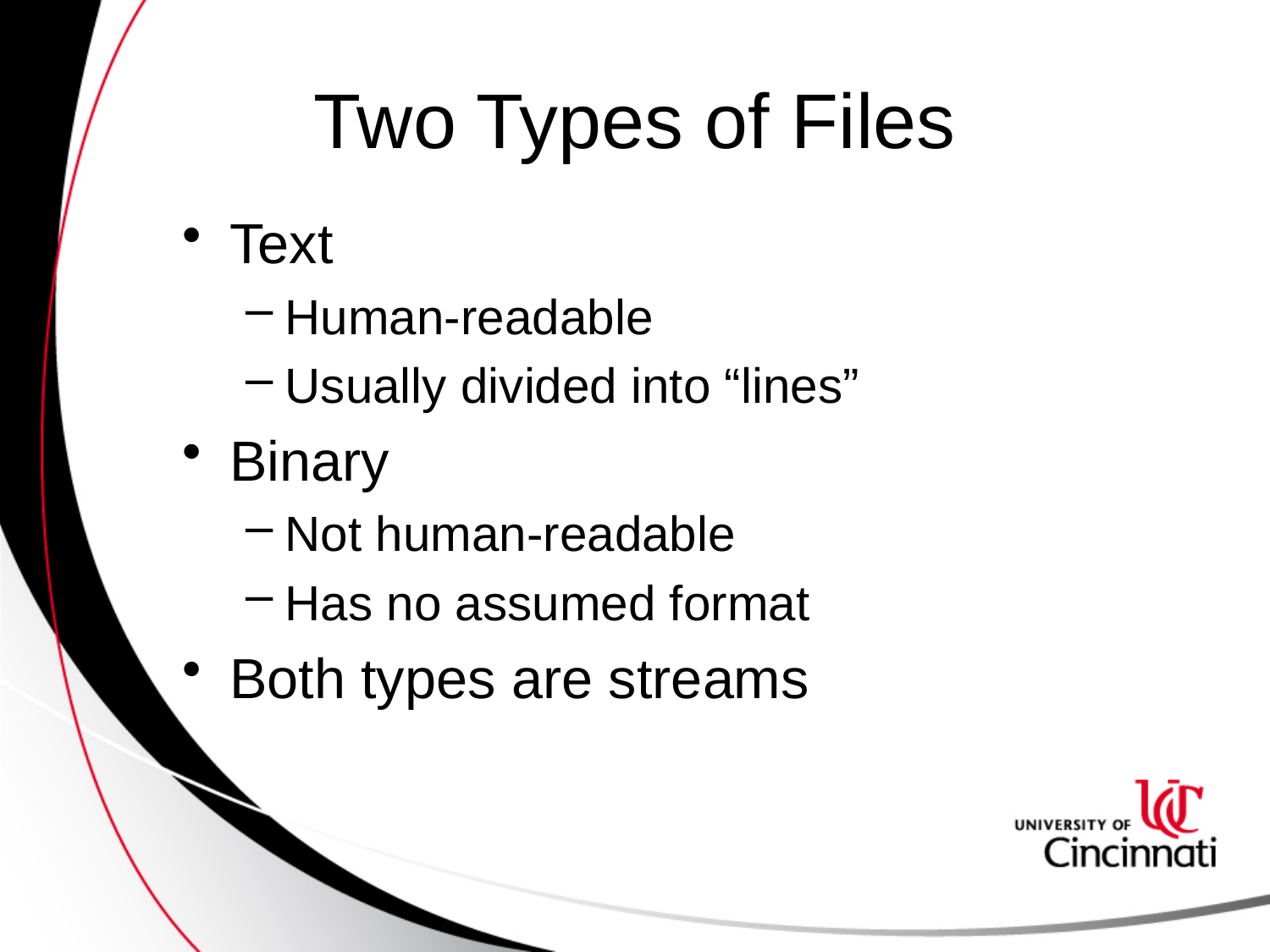

# Two Types of Files
Text
Human-readable
Usually divided into “lines”
Binary
Not human-readable
Has no assumed format
Both types are streams